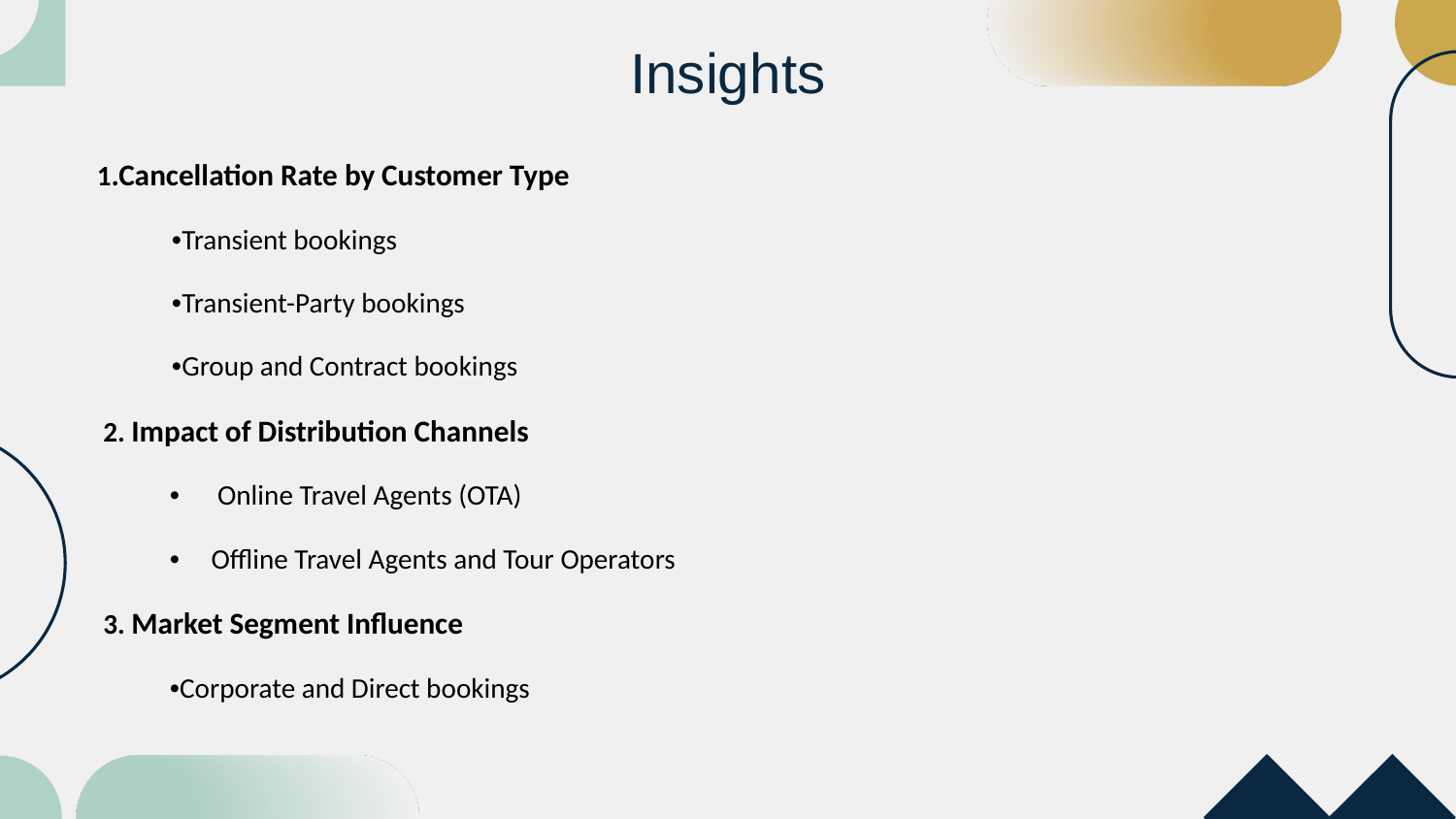

# Insights
1.Cancellation Rate by Customer Type
•Transient bookings
•Transient-Party bookings
•Group and Contract bookings
 2. Impact of Distribution Channels
•      Online Travel Agents (OTA)
•     Offline Travel Agents and Tour Operators
 3. Market Segment Influence
•Corporate and Direct bookings